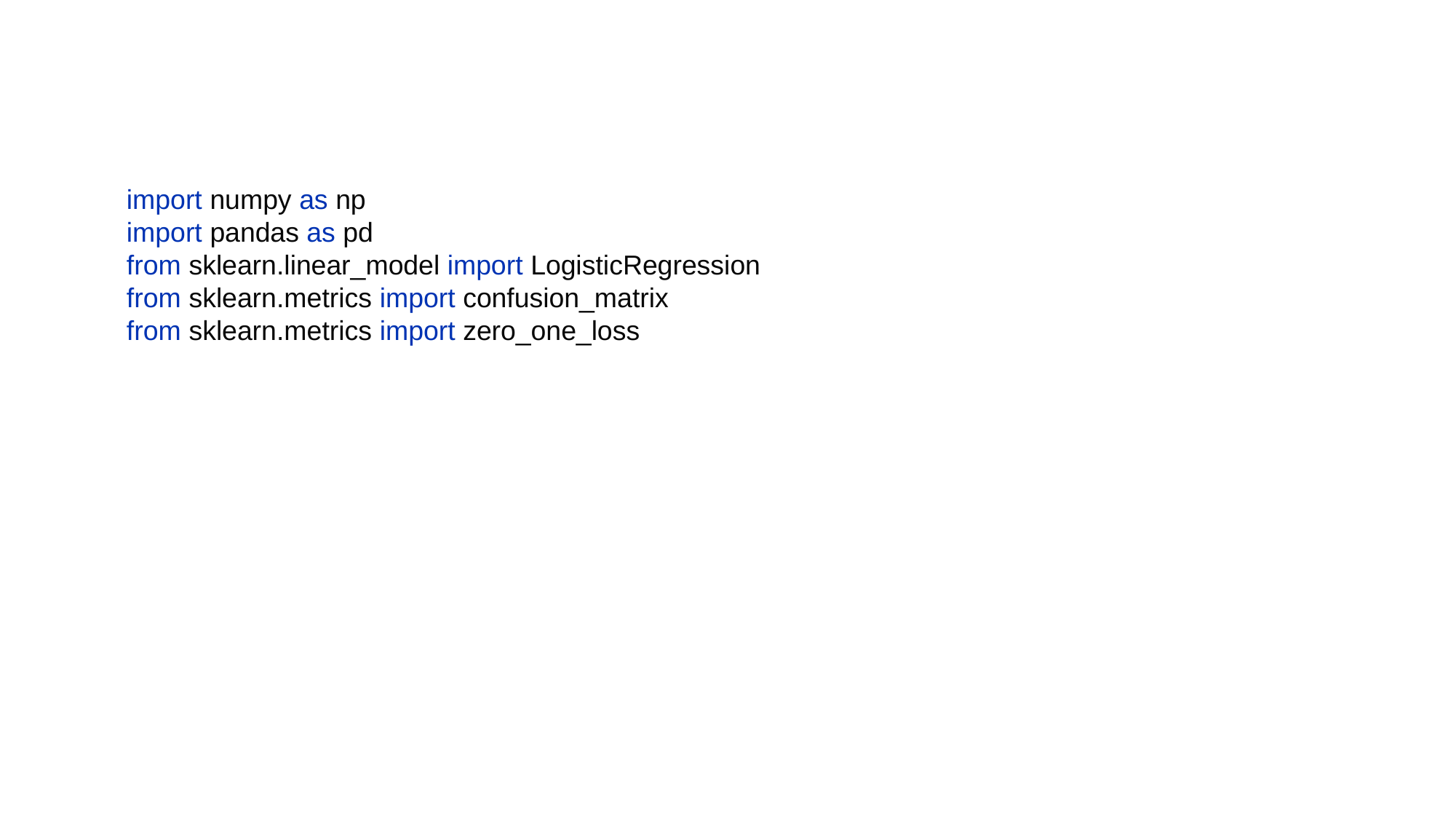

# Q3 packages
import numpy as np
import pandas as pd
from sklearn.linear_model import LogisticRegression
from sklearn.metrics import confusion_matrix
from sklearn.metrics import zero_one_loss